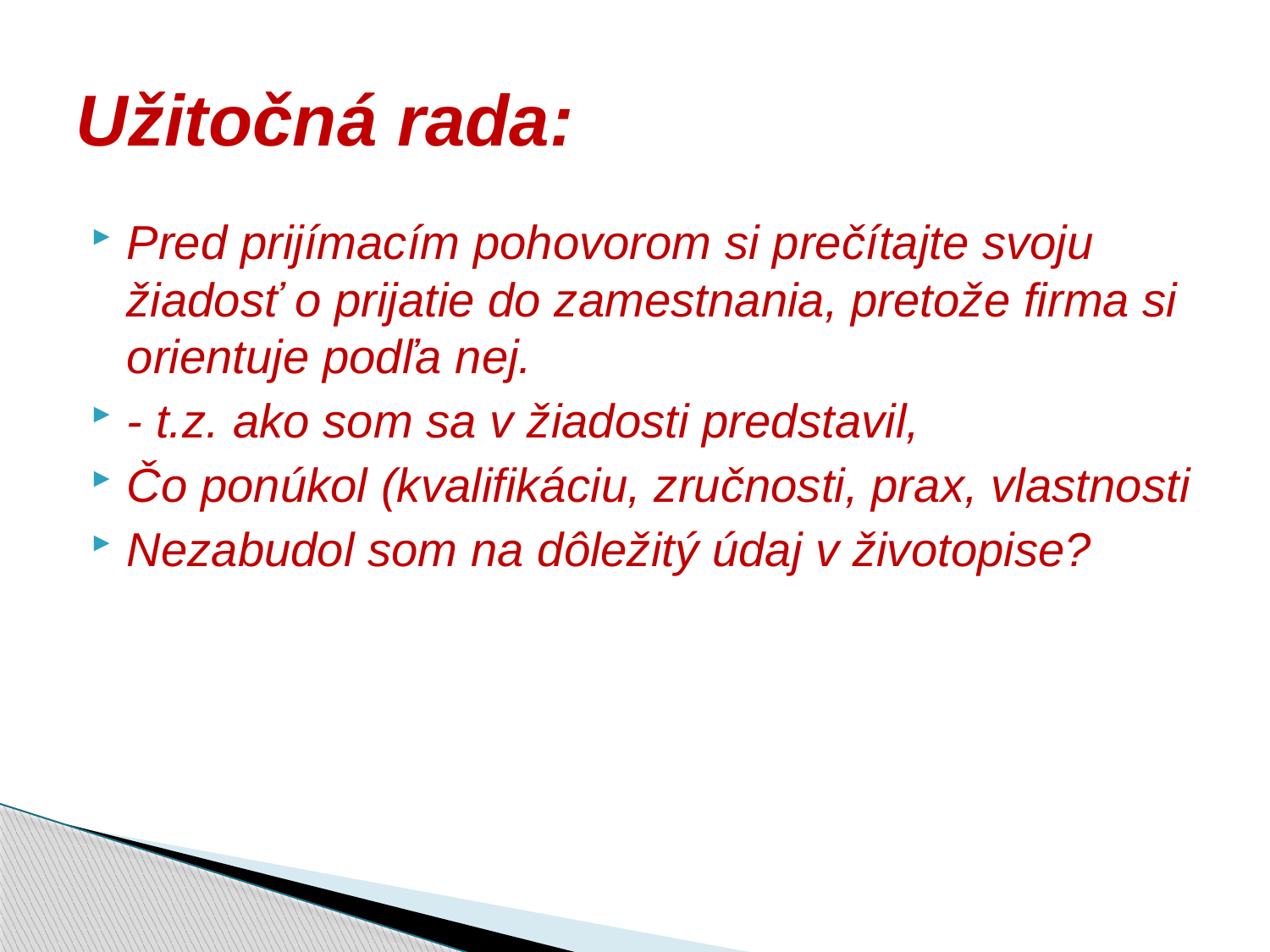

# Užitočná rada:
Pred prijímacím pohovorom si prečítajte svoju žiadosť o prijatie do zamestnania, pretože firma si orientuje podľa nej.
- t.z. ako som sa v žiadosti predstavil,
Čo ponúkol (kvalifikáciu, zručnosti, prax, vlastnosti
Nezabudol som na dôležitý údaj v životopise?